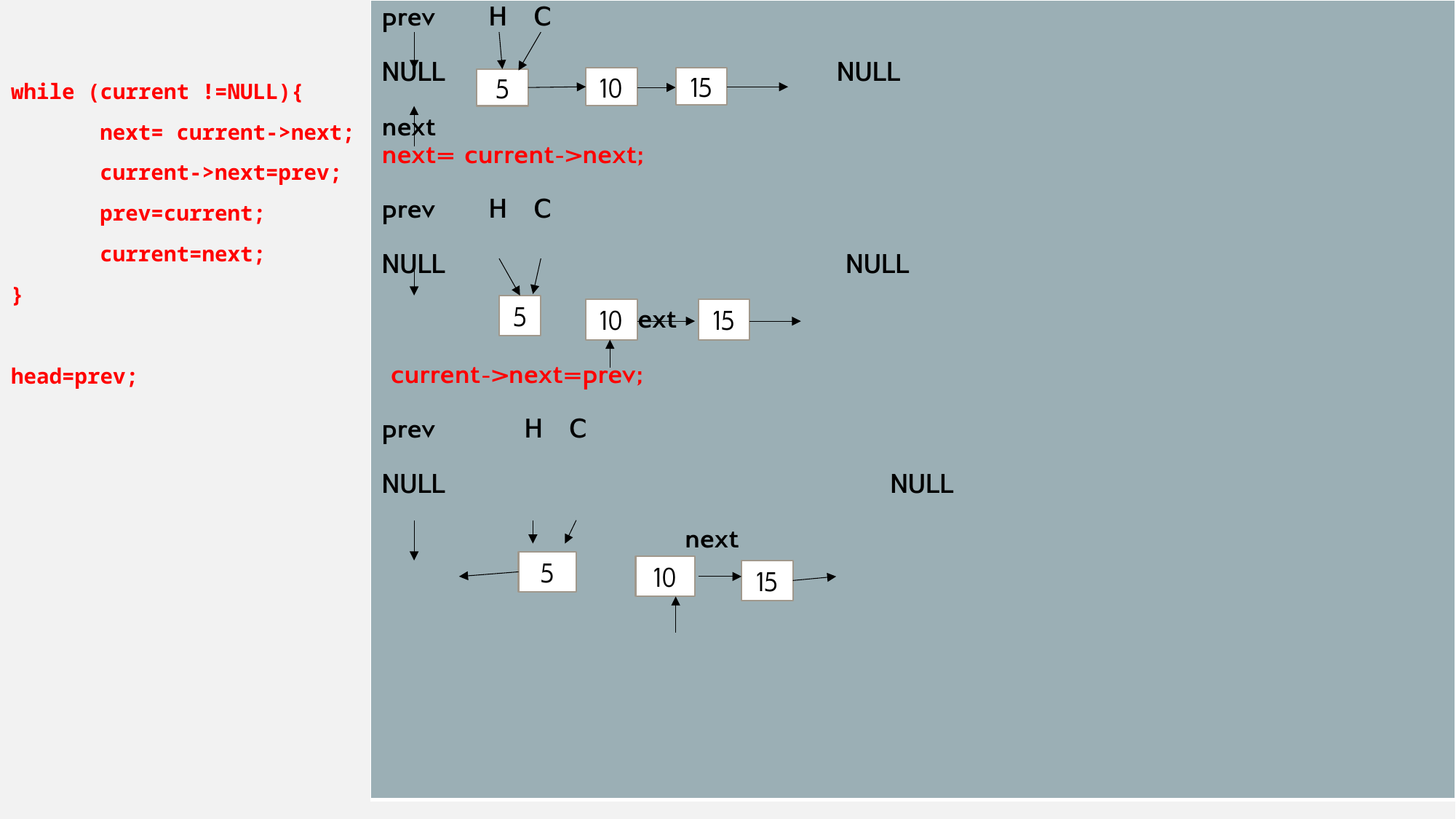

while (current !=NULL){
       next= current->next;
       current->next=prev;
       prev=current;
       current=next;
}

head=prev;

| prev H C NULL NULL next next= current->next; prev H C NULL NULL next current->next=prev; prev H C NULL NULL next |
| --- |
10
15
5
5
10
15
5
10
15